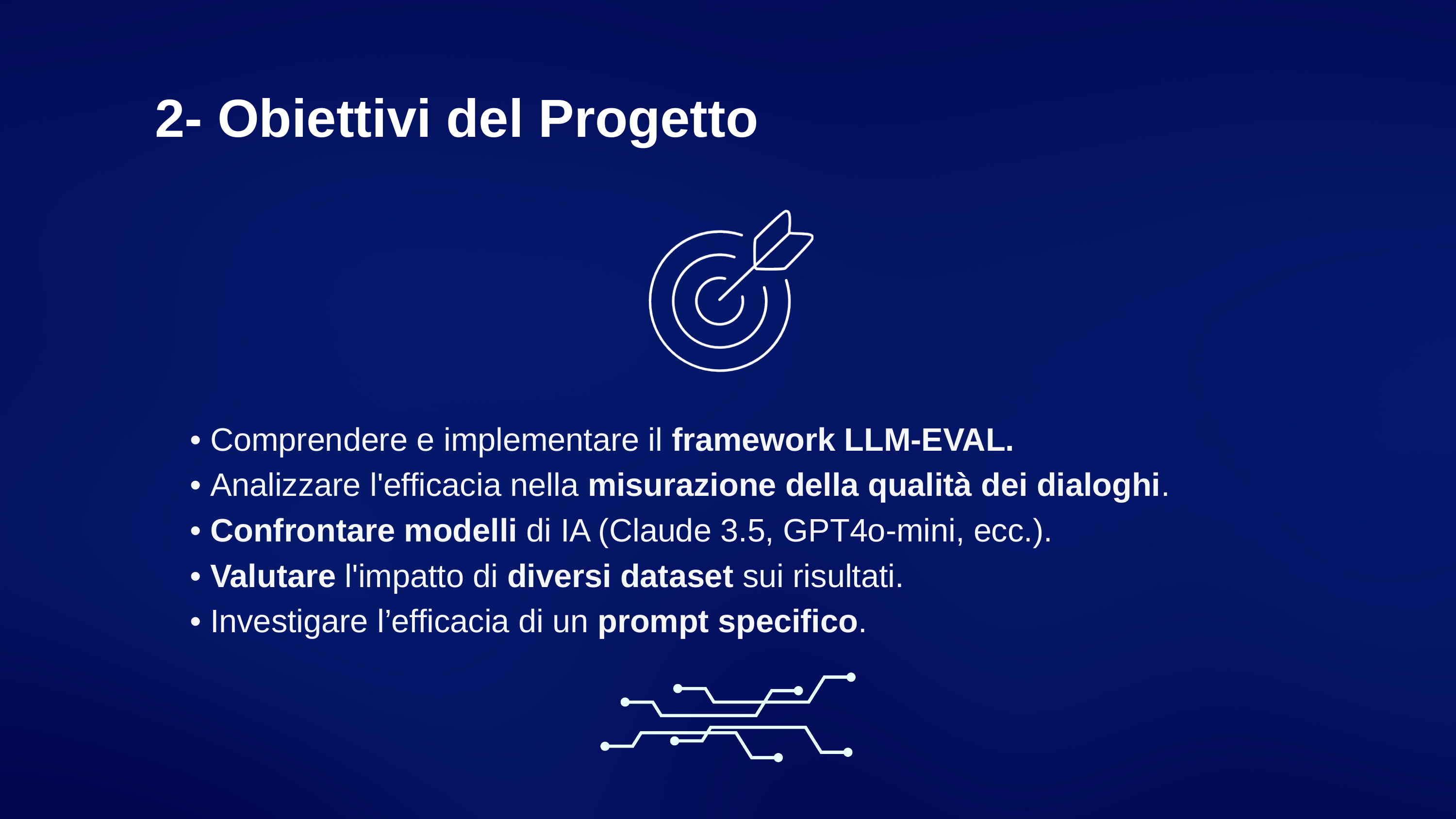

2- Obiettivi del Progetto

• Comprendere e implementare il framework LLM-EVAL.
• Analizzare l'efficacia nella misurazione della qualità dei dialoghi.
• Confrontare modelli di IA (Claude 3.5, GPT4o-mini, ecc.).
• Valutare l'impatto di diversi dataset sui risultati.
• Investigare l’efficacia di un prompt specifico.